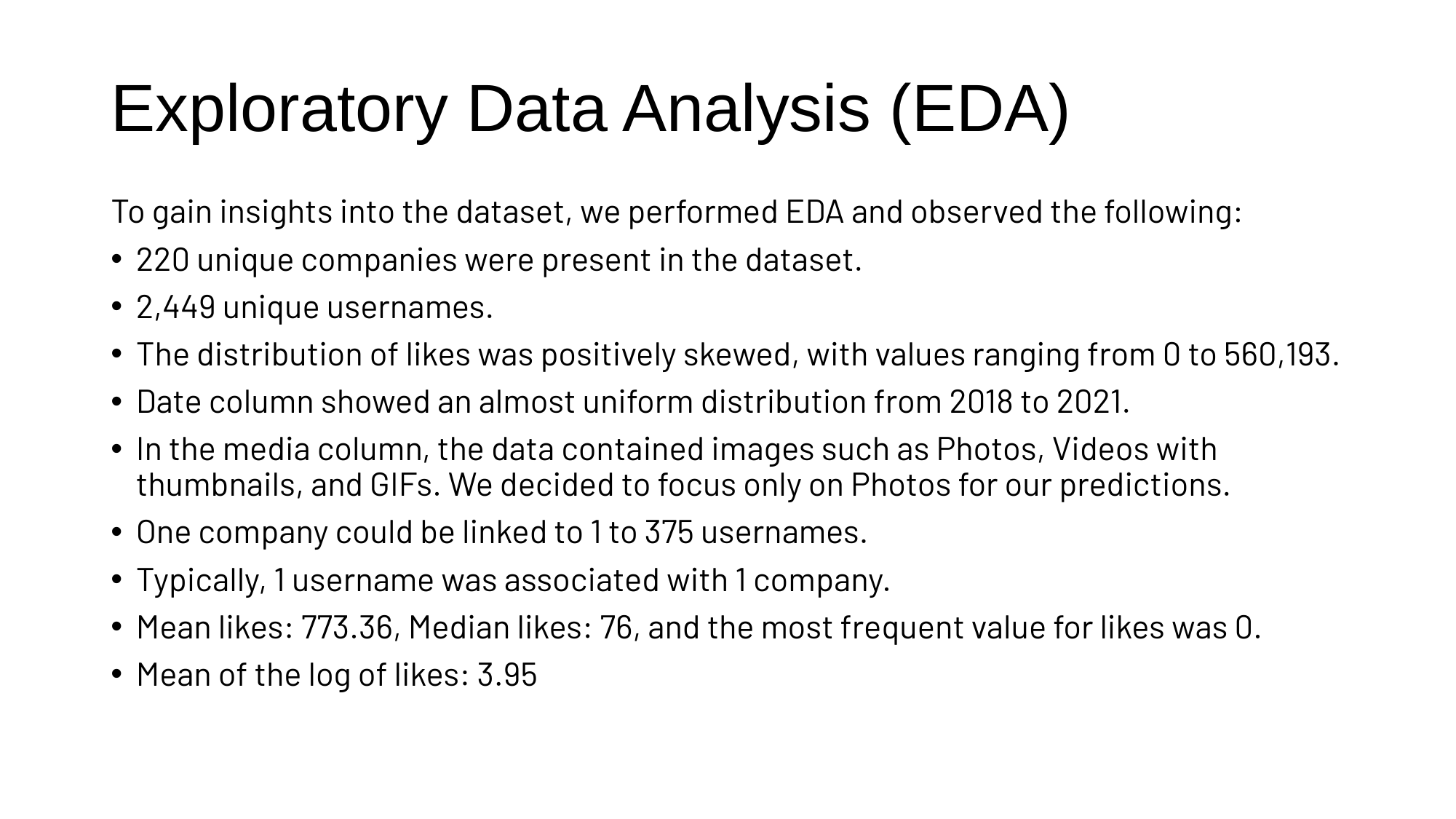

# Exploratory Data Analysis (EDA)
To gain insights into the dataset, we performed EDA and observed the following:
220 unique companies were present in the dataset.
2,449 unique usernames.
The distribution of likes was positively skewed, with values ranging from 0 to 560,193.
Date column showed an almost uniform distribution from 2018 to 2021.
In the media column, the data contained images such as Photos, Videos with thumbnails, and GIFs. We decided to focus only on Photos for our predictions.
One company could be linked to 1 to 375 usernames.
Typically, 1 username was associated with 1 company.
Mean likes: 773.36, Median likes: 76, and the most frequent value for likes was 0.
Mean of the log of likes: 3.95